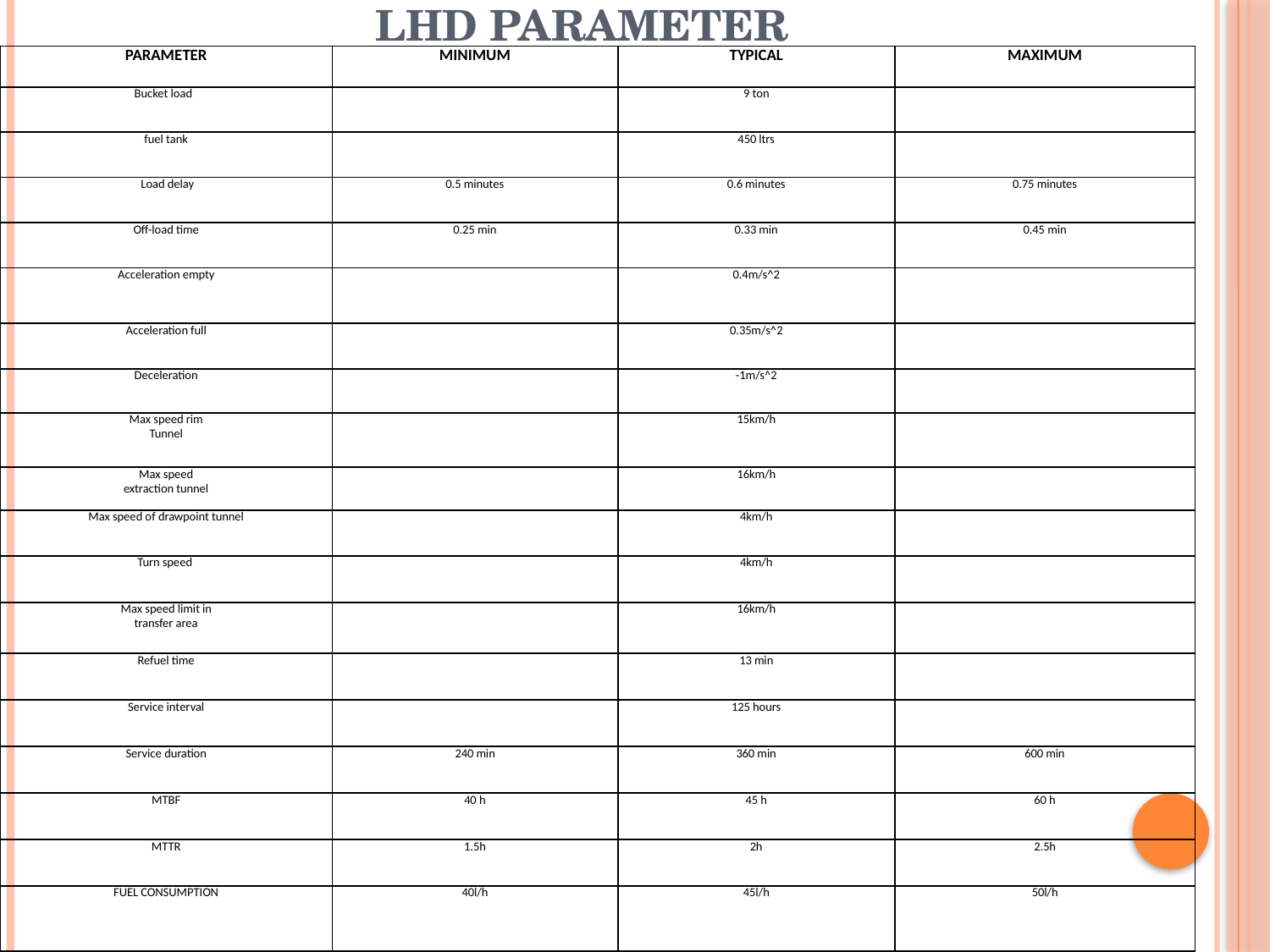

# Lhd parameter
| PARAMETER | MINIMUM | TYPICAL | MAXIMUM |
| --- | --- | --- | --- |
| Bucket load |  | 9 ton |  |
| fuel tank |  | 450 ltrs |  |
| Load delay | 0.5 minutes | 0.6 minutes | 0.75 minutes |
| Off-load time | 0.25 min | 0.33 min | 0.45 min |
| Acceleration empty |  | 0.4m/s^2 |  |
| Acceleration full |  | 0.35m/s^2 |  |
| Deceleration |  | -1m/s^2 |  |
| Max speed rim Tunnel |  | 15km/h |  |
| Max speed extraction tunnel |  | 16km/h |  |
| Max speed of drawpoint tunnel |  | 4km/h |  |
| Turn speed |  | 4km/h |  |
| Max speed limit in transfer area |  | 16km/h |  |
| Refuel time |  | 13 min |  |
| Service interval |  | 125 hours |  |
| Service duration | 240 min | 360 min | 600 min |
| MTBF | 40 h | 45 h | 60 h |
| MTTR | 1.5h | 2h | 2.5h |
| FUEL CONSUMPTION | 40l/h | 45l/h | 50l/h |